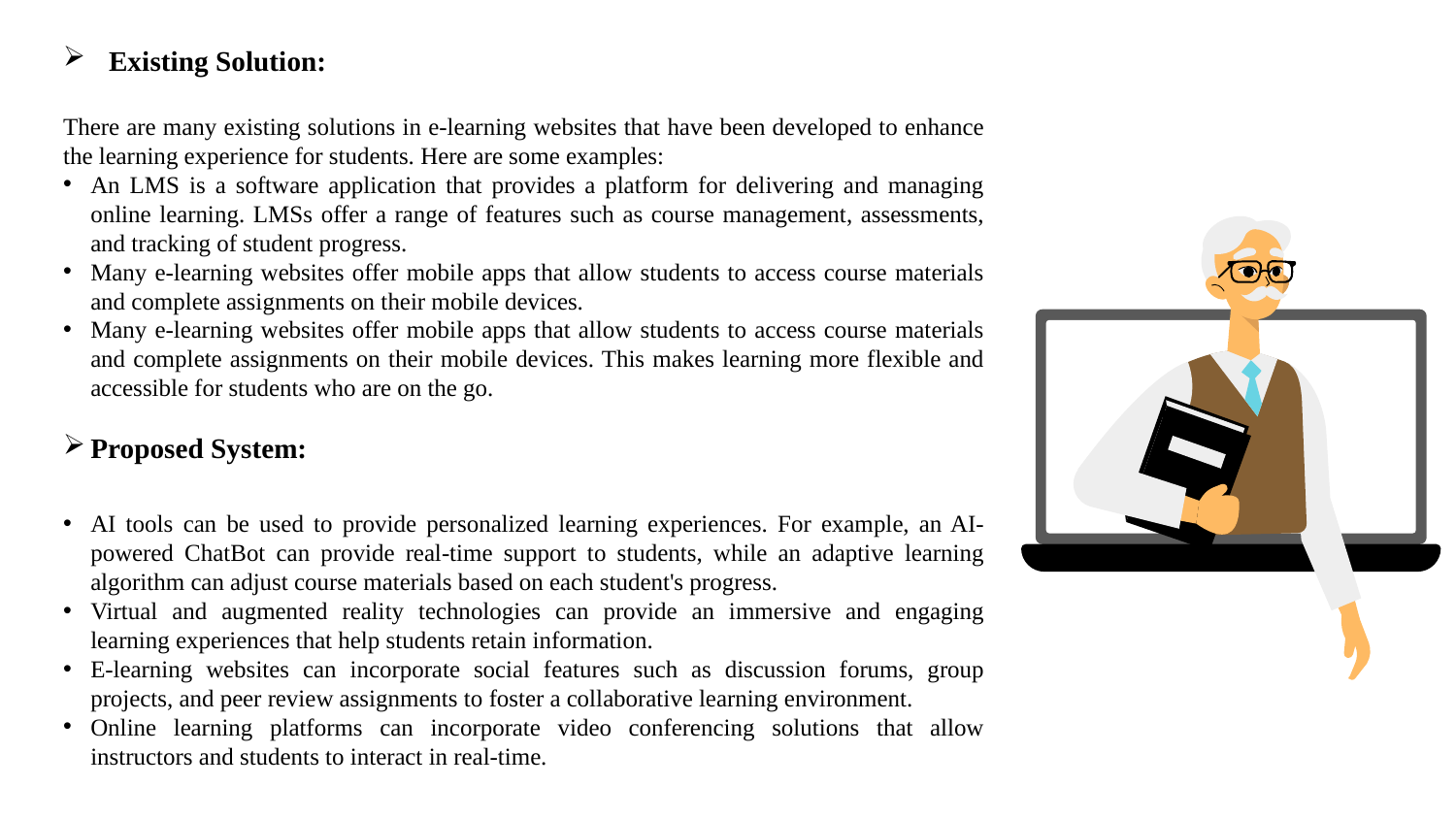

#

Existing Solution:

There are many existing solutions in e-learning websites that have been developed to enhance the learning experience for students. Here are some examples:
An LMS is a software application that provides a platform for delivering and managing online learning. LMSs offer a range of features such as course management, assessments, and tracking of student progress.
Many e-learning websites offer mobile apps that allow students to access course materials and complete assignments on their mobile devices.
Many e-learning websites offer mobile apps that allow students to access course materials and complete assignments on their mobile devices. This makes learning more flexible and accessible for students who are on the go.

Proposed System:

AI tools can be used to provide personalized learning experiences. For example, an AI-powered ChatBot can provide real-time support to students, while an adaptive learning algorithm can adjust course materials based on each student's progress.
Virtual and augmented reality technologies can provide an immersive and engaging learning experiences that help students retain information.
E-learning websites can incorporate social features such as discussion forums, group projects, and peer review assignments to foster a collaborative learning environment.
Online learning platforms can incorporate video conferencing solutions that allow instructors and students to interact in real-time.